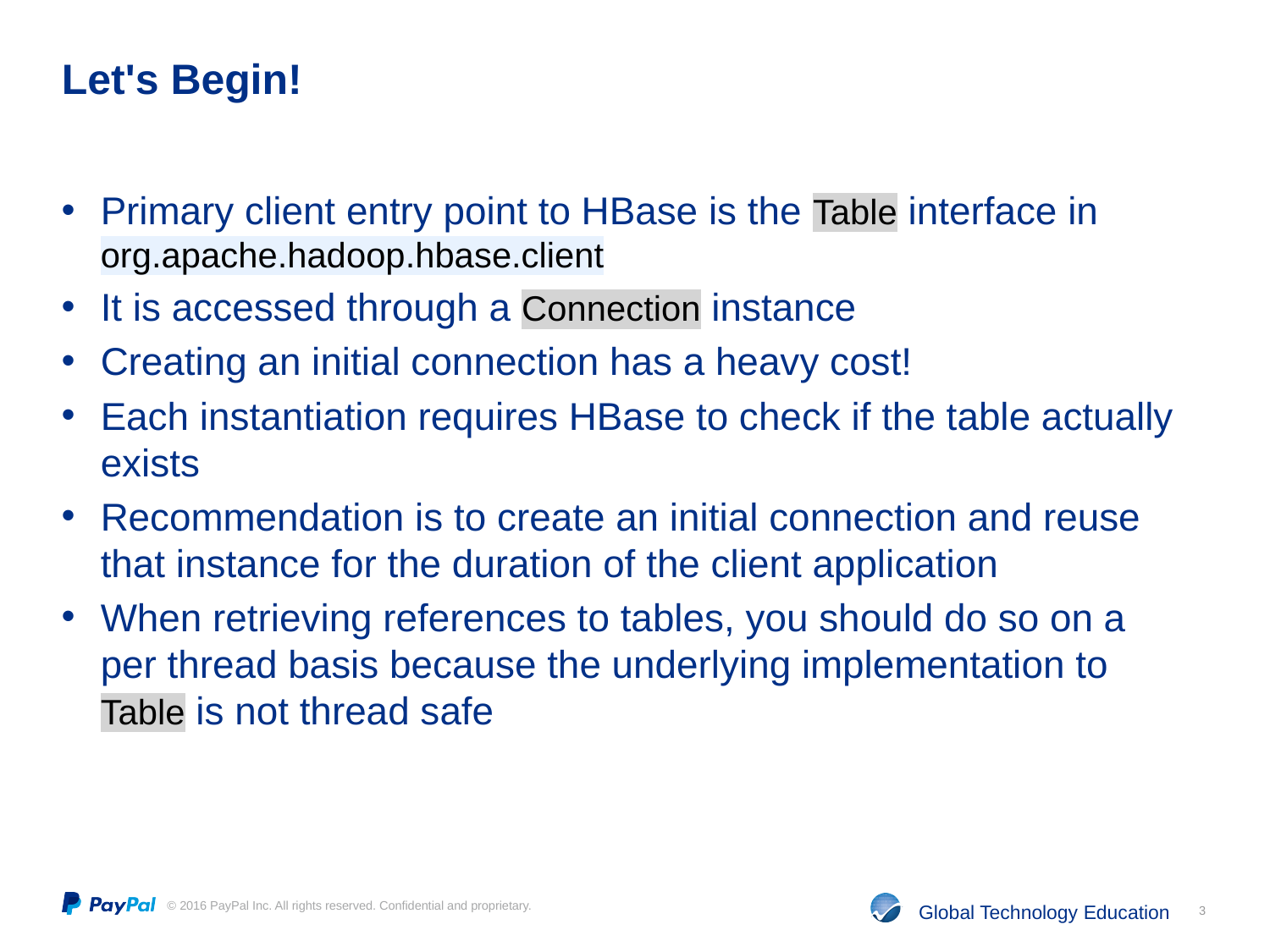

# Let's Begin!
Primary client entry point to HBase is the Table interface in org.apache.hadoop.hbase.client
It is accessed through a Connection instance
Creating an initial connection has a heavy cost!
Each instantiation requires HBase to check if the table actually exists
Recommendation is to create an initial connection and reuse that instance for the duration of the client application
When retrieving references to tables, you should do so on a per thread basis because the underlying implementation to Table is not thread safe

3